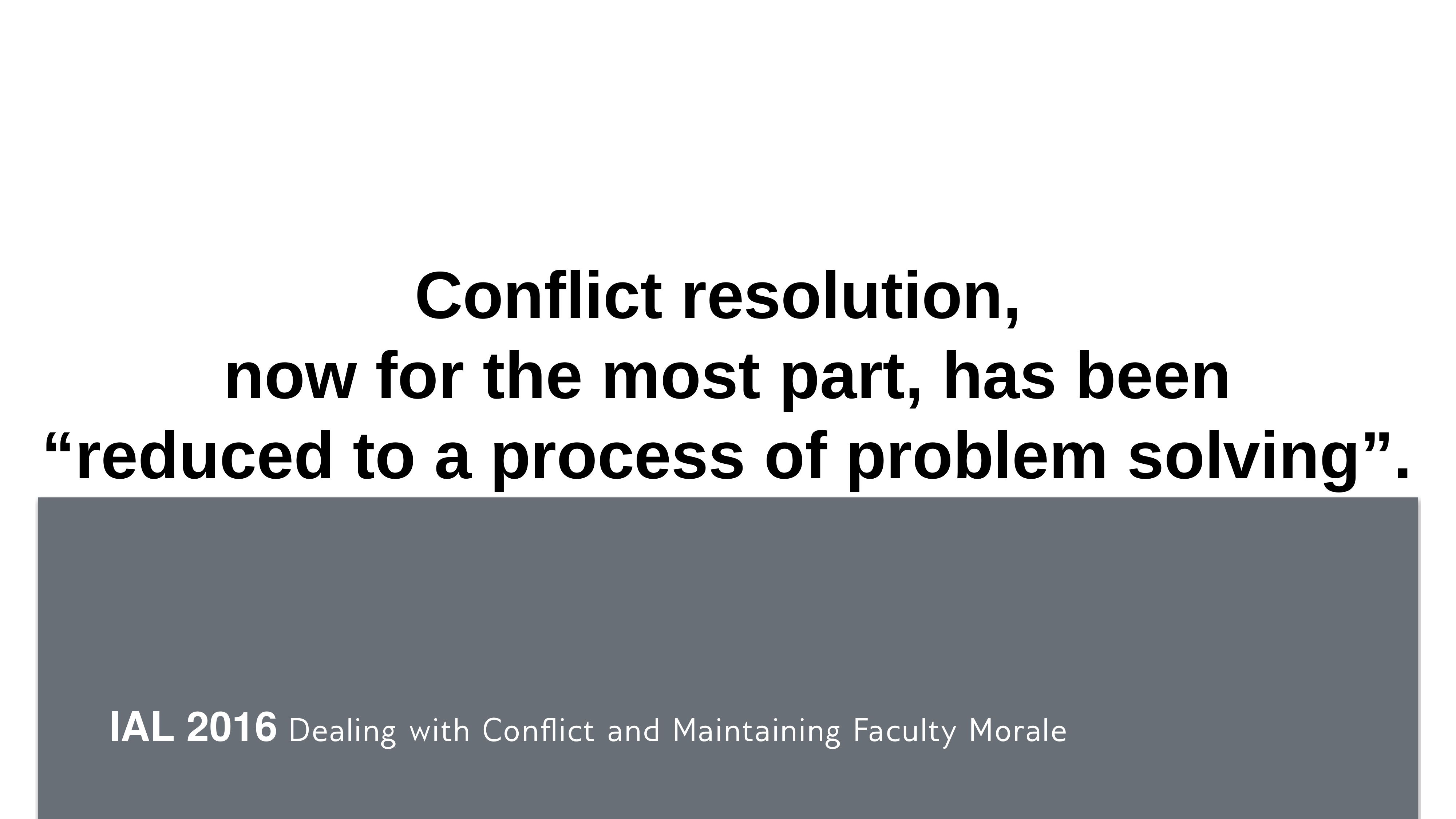

# Conflict resolution, now for the most part, has been “reduced to a process of problem solving”.

      IAL 2016 Dealing with Conflict and Maintaining Faculty Morale